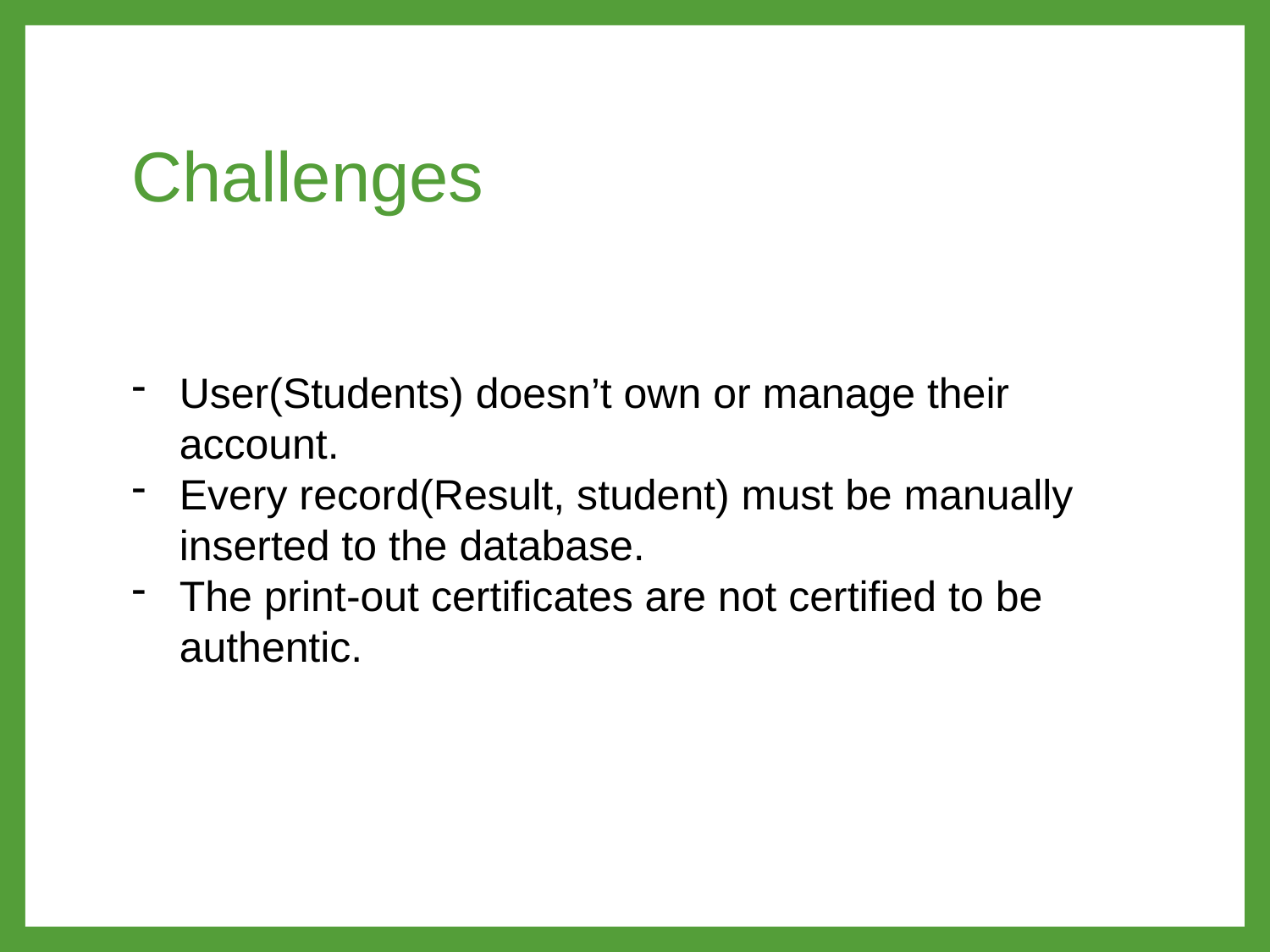

# Challenges
User(Students) doesn’t own or manage their account.
Every record(Result, student) must be manually inserted to the database.
The print-out certificates are not certified to be authentic.